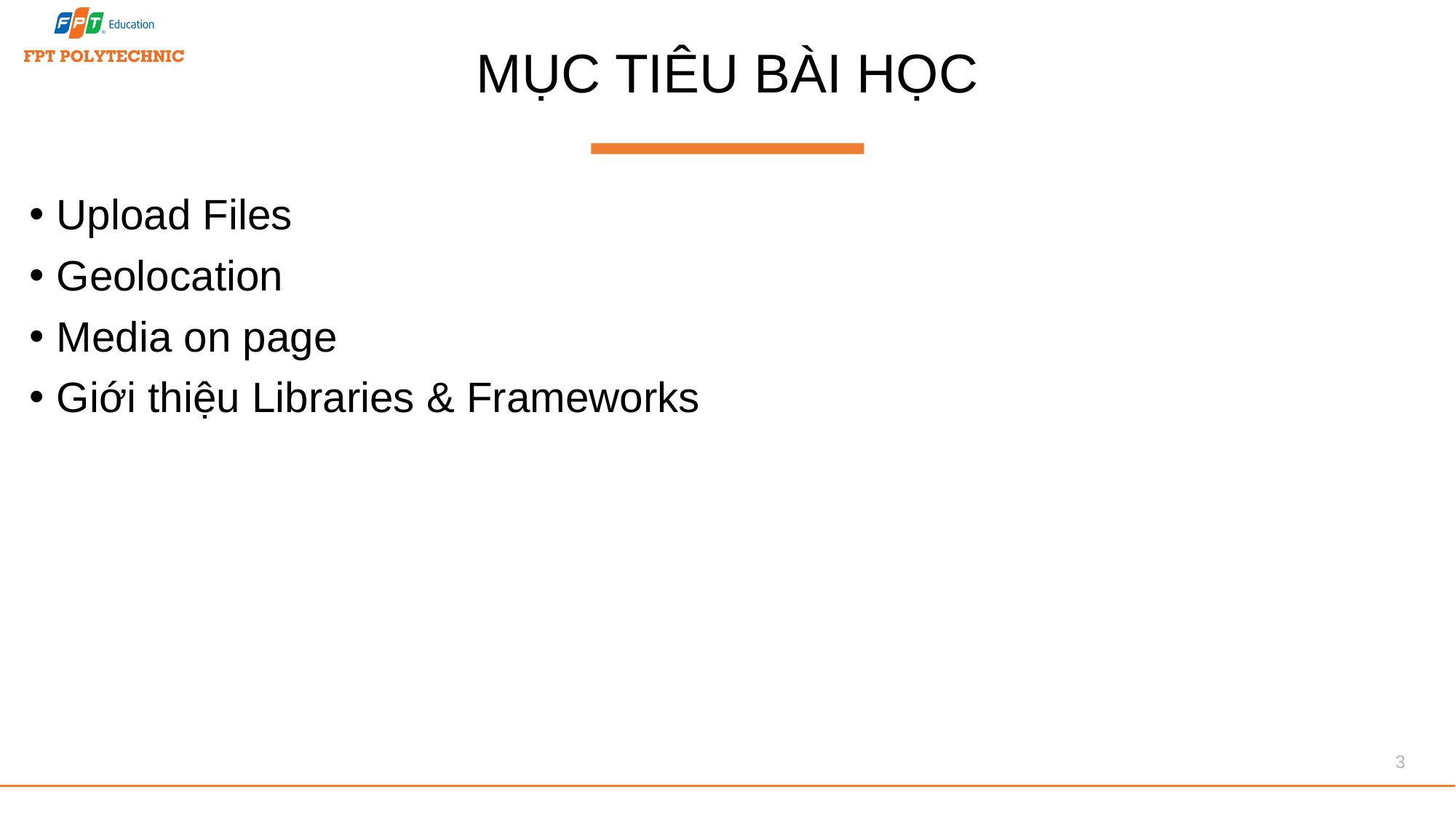

# MỤC TIÊU BÀI HỌC
Upload Files
Geolocation
Media on page
Giới thiệu Libraries & Frameworks
3